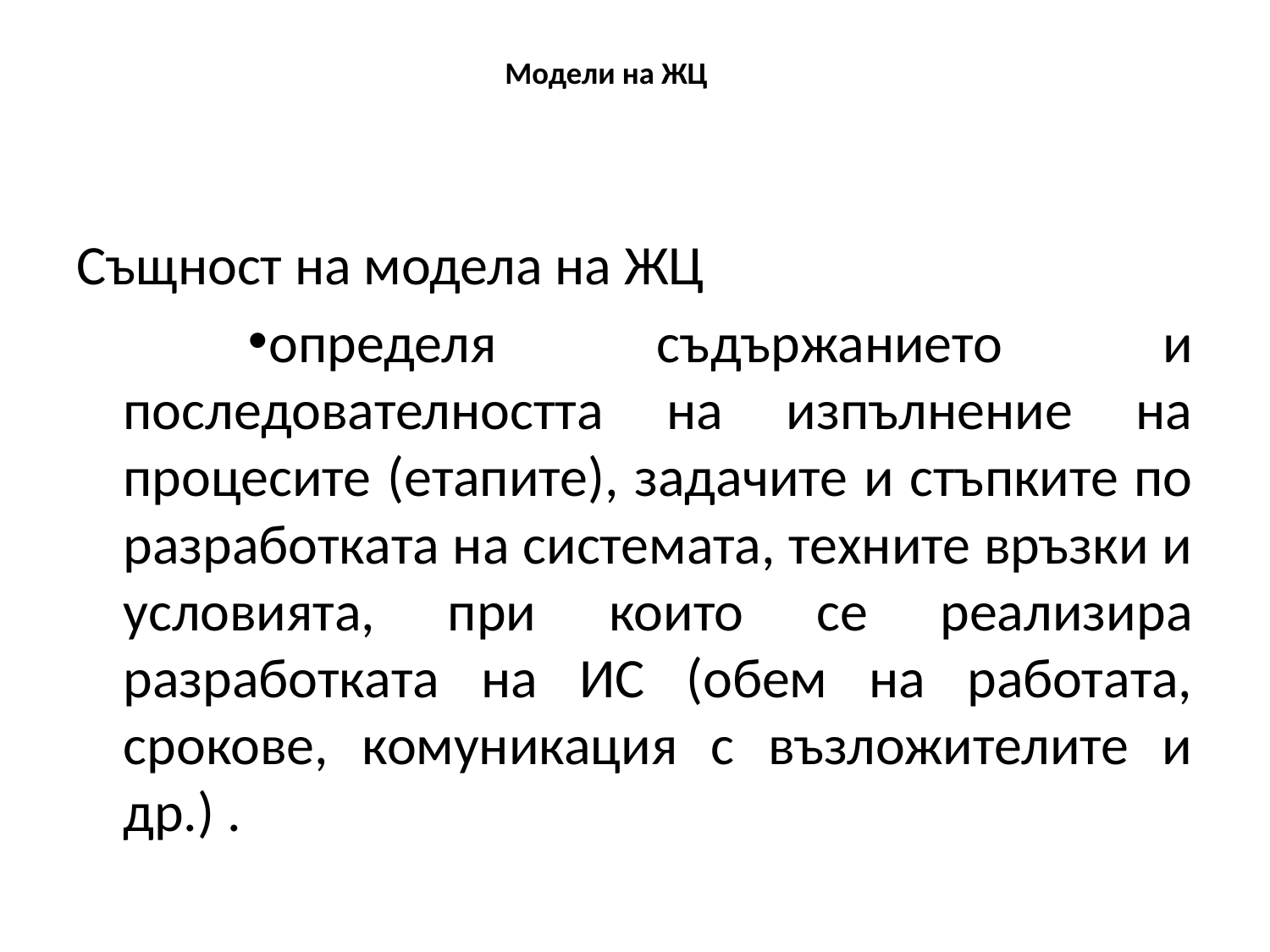

# Модели на ЖЦ
Същност на модела на ЖЦ
определя съдържанието и последователността на изпълнение на процесите (етапите), задачите и стъпките по разработката на системата, техните връзки и условията, при които се реализира разработката на ИС (обем на работата, срокове, комуникация с възложителите и др.) .